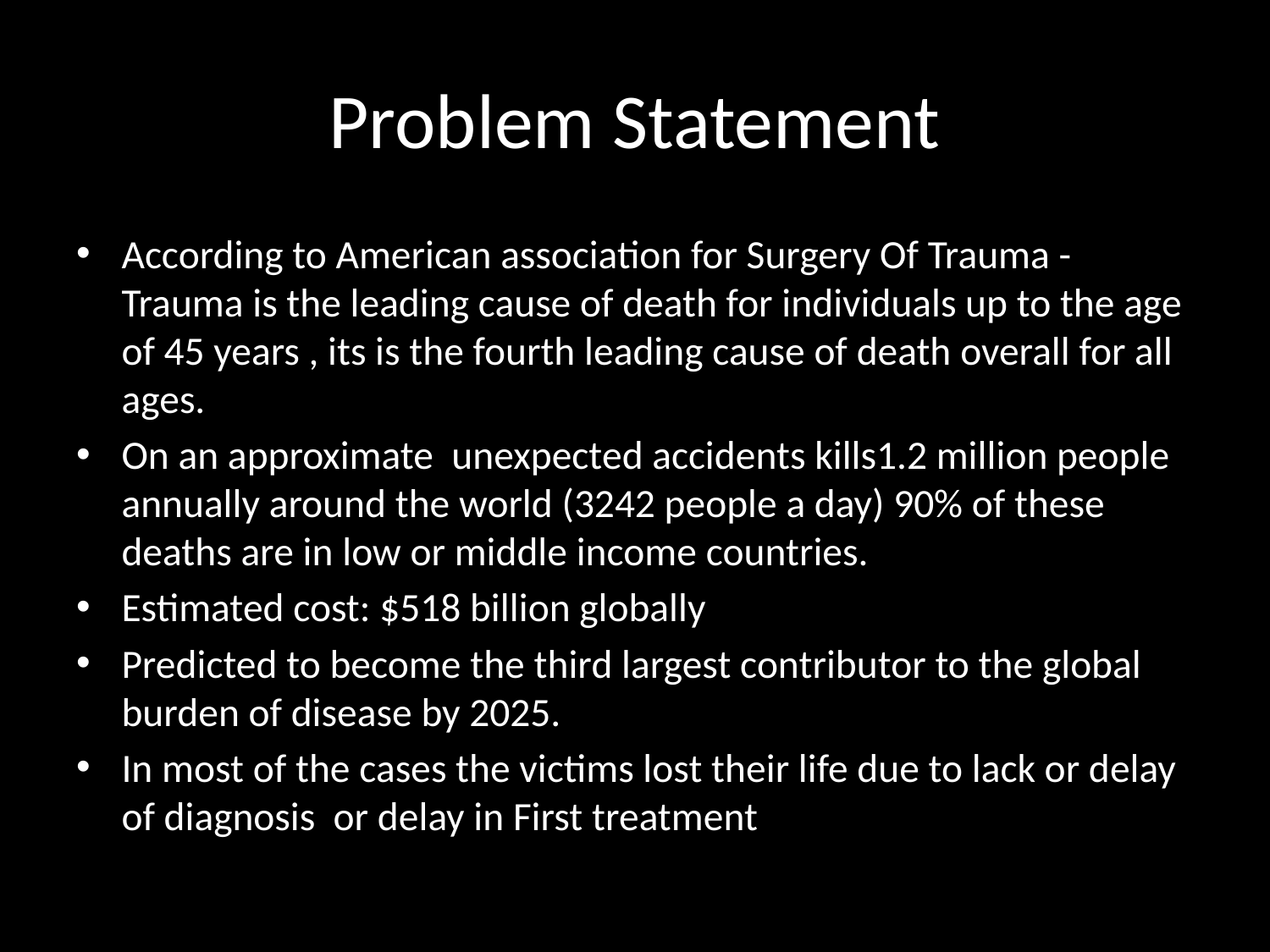

# Problem Statement
According to American association for Surgery Of Trauma - Trauma is the leading cause of death for individuals up to the age of 45 years , its is the fourth leading cause of death overall for all ages.
On an approximate  unexpected accidents kills1.2 million people annually around the world (3242 people a day) 90% of these deaths are in low or middle income countries.
Estimated cost: $518 billion globally
Predicted to become the third largest contributor to the global burden of disease by 2025.
In most of the cases the victims lost their life due to lack or delay of diagnosis  or delay in First treatment